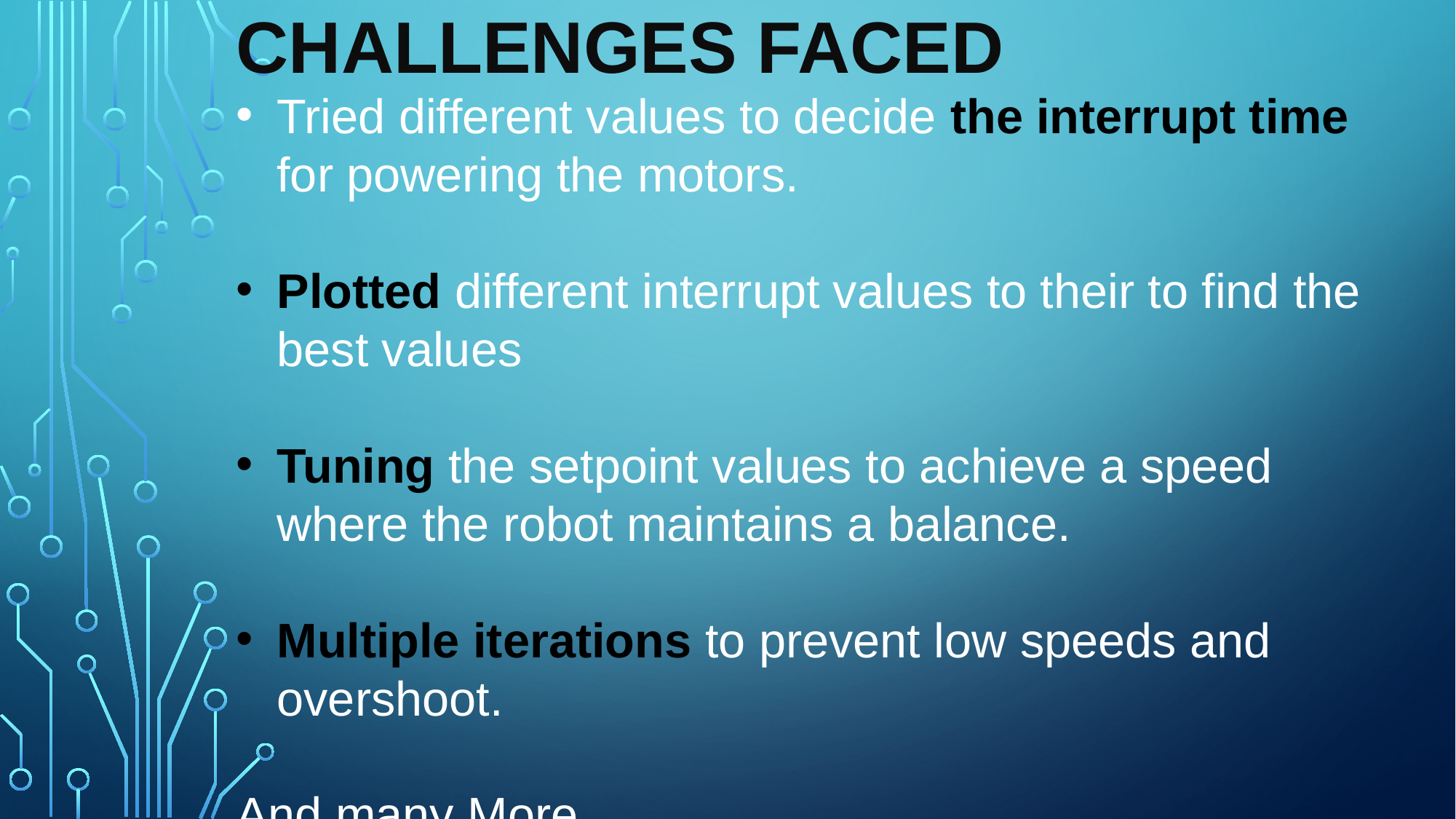

# Challenges Faced
Tried different values to decide the interrupt time for powering the motors.

Plotted different interrupt values to their to find the best values

Tuning the setpoint values to achieve a speed where the robot maintains a balance.

Multiple iterations to prevent low speeds and overshoot.

And many More…